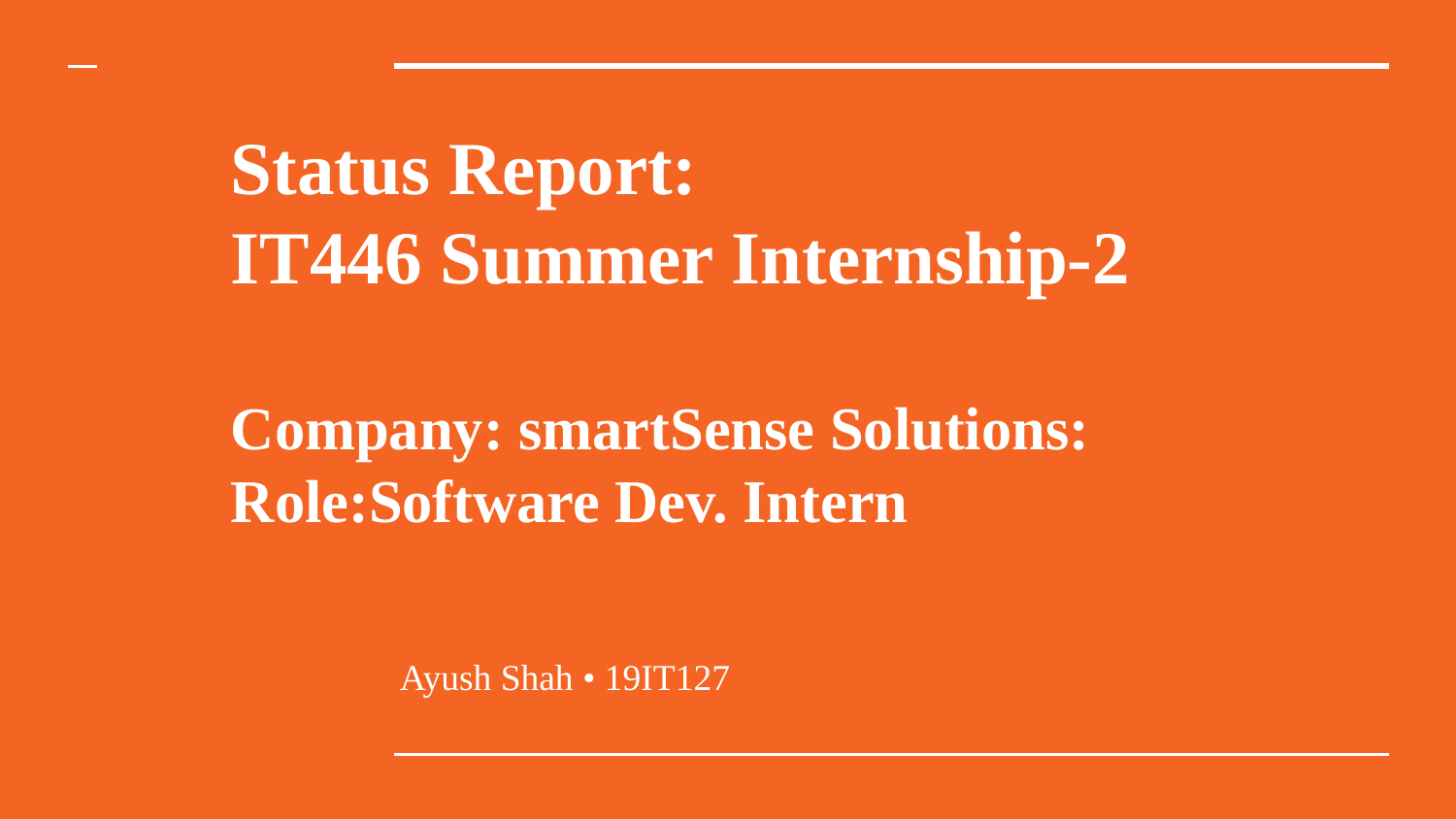

# Status Report: IT446 Summer Internship-2

Company: smartSense Solutions:
Role:Software Dev. Intern
Ayush Shah • 19IT127